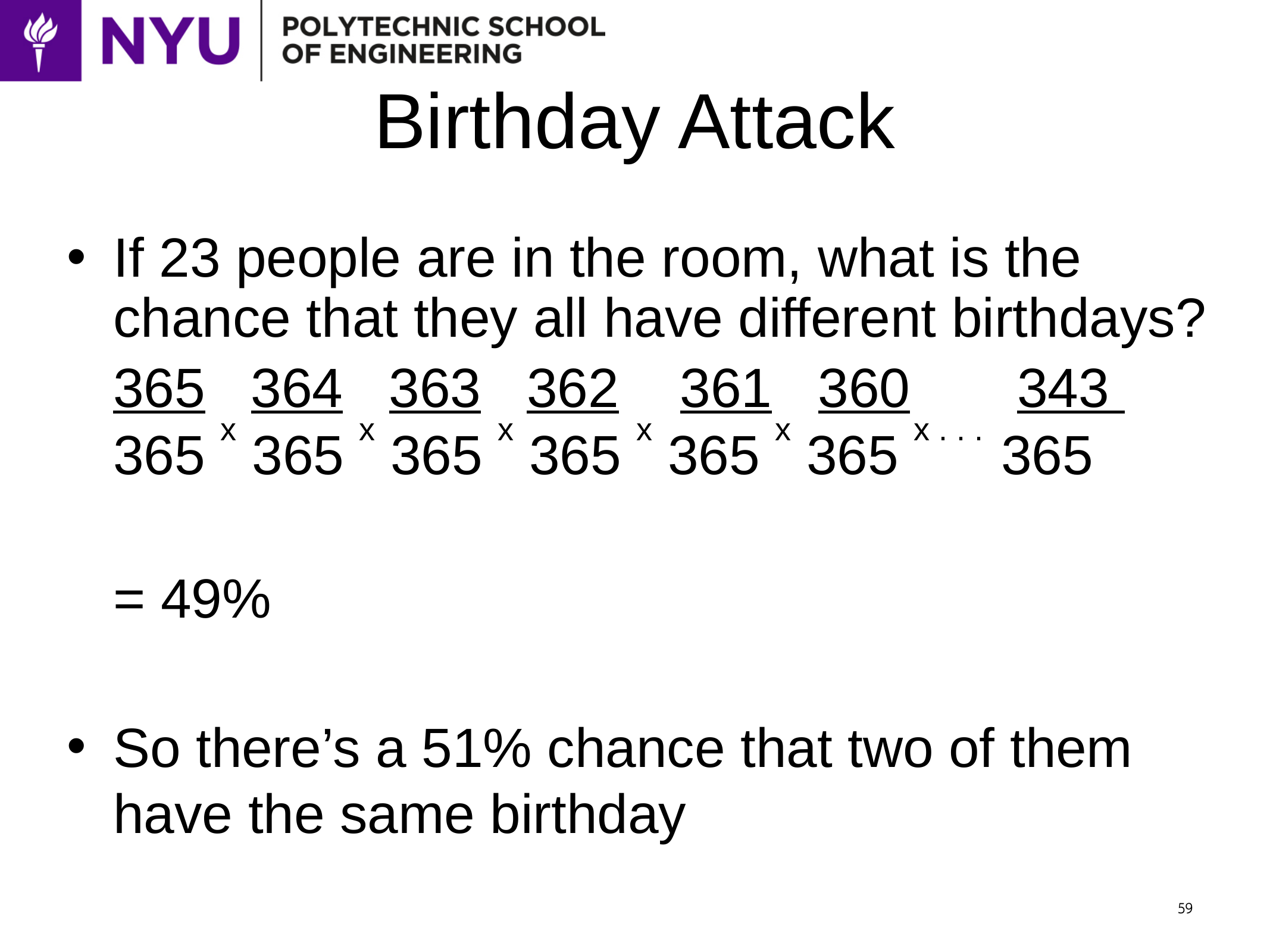

# Birthday Attack
If 23 people are in the room, what is the chance that they all have different birthdays?
   365   364   363   362    361   360       343
365 x 365 x 365 x 365 x 365 x 365 x . . .  365

	= 49%

So there’s a 51% chance that two of them have the same birthday
59